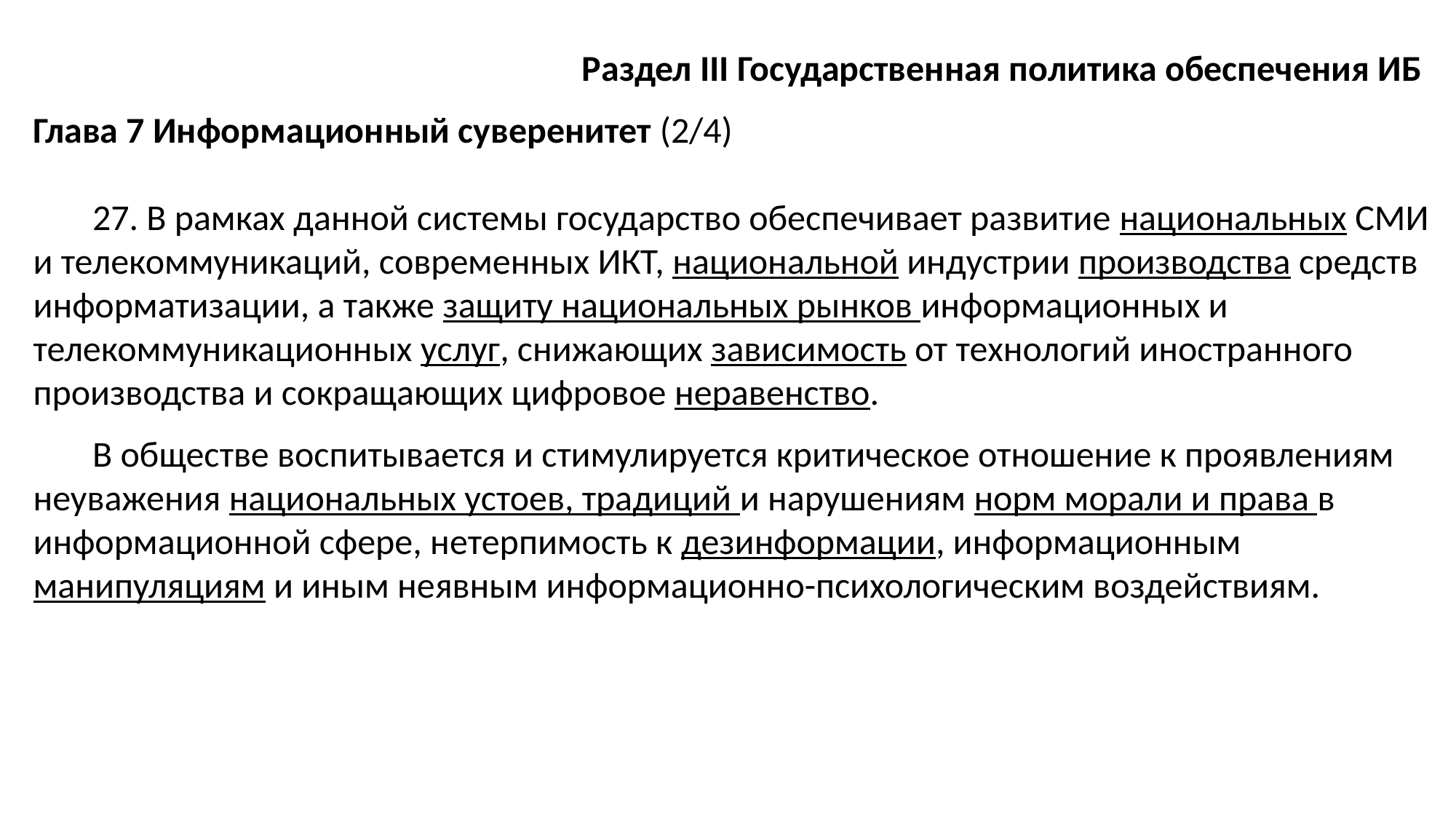

Раздел III Государственная политика обеспечения ИБ
Глава 7 Информационный суверенитет (2/4)

27. В рамках данной системы государство обеспечивает развитие национальных СМИ и телекоммуникаций, современных ИКТ, национальной индустрии производства средств информатизации, а также защиту национальных рынков информационных и телекоммуникационных услуг, снижающих зависимость от технологий иностранного производства и сокращающих цифровое неравенство.
В обществе воспитывается и стимулируется критическое отношение к проявлениям неуважения национальных устоев, традиций и нарушениям норм морали и права в информационной сфере, нетерпимость к дезинформации, информационным манипуляциям и иным неявным информационно-психологическим воздействиям.